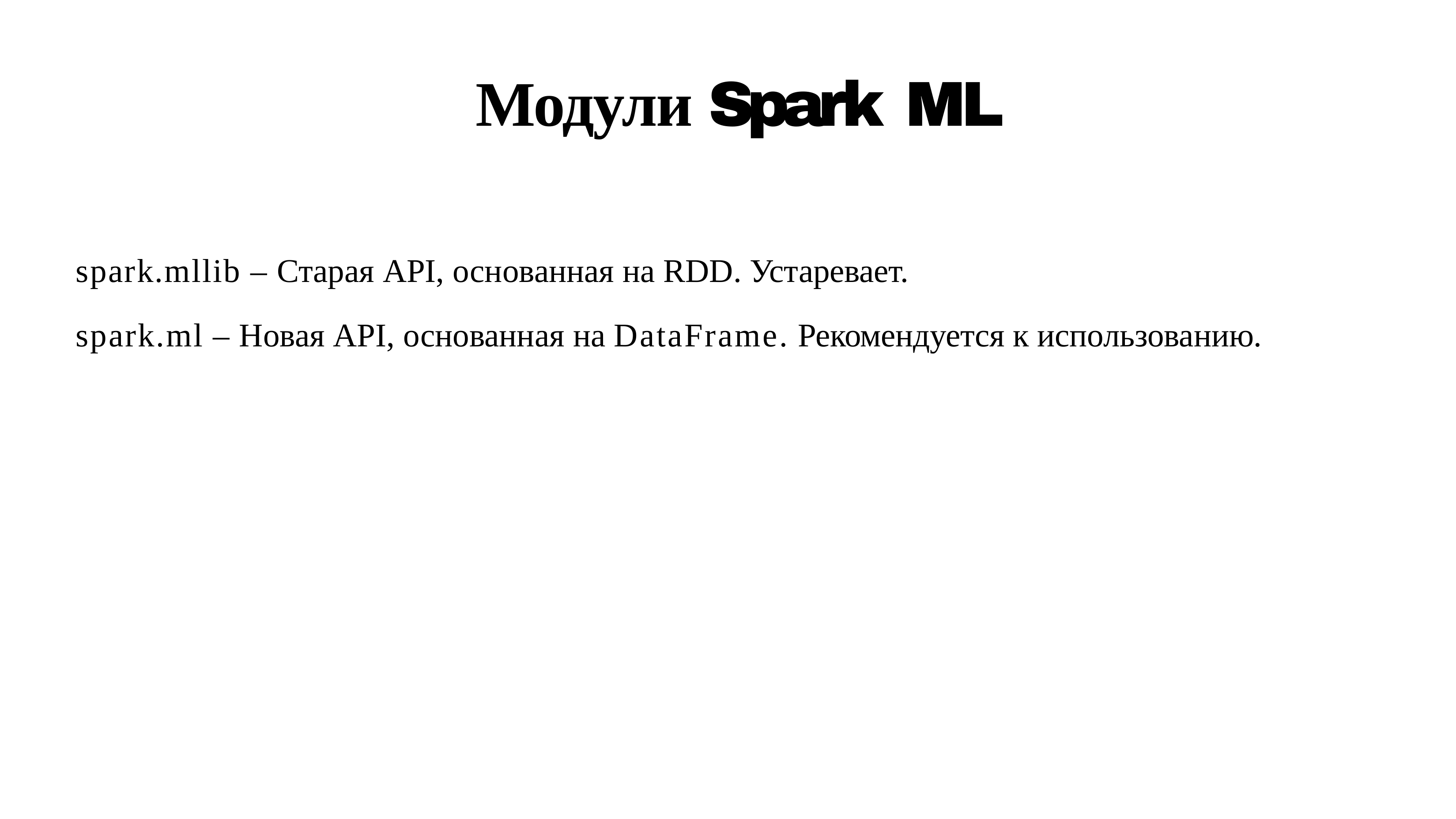

# Модули Spark ML
spark.mllib – Старая API, основанная на RDD. Устаревает.
spark.ml – Новая API, основанная на DataFrame. Рекомендуется к использованию.